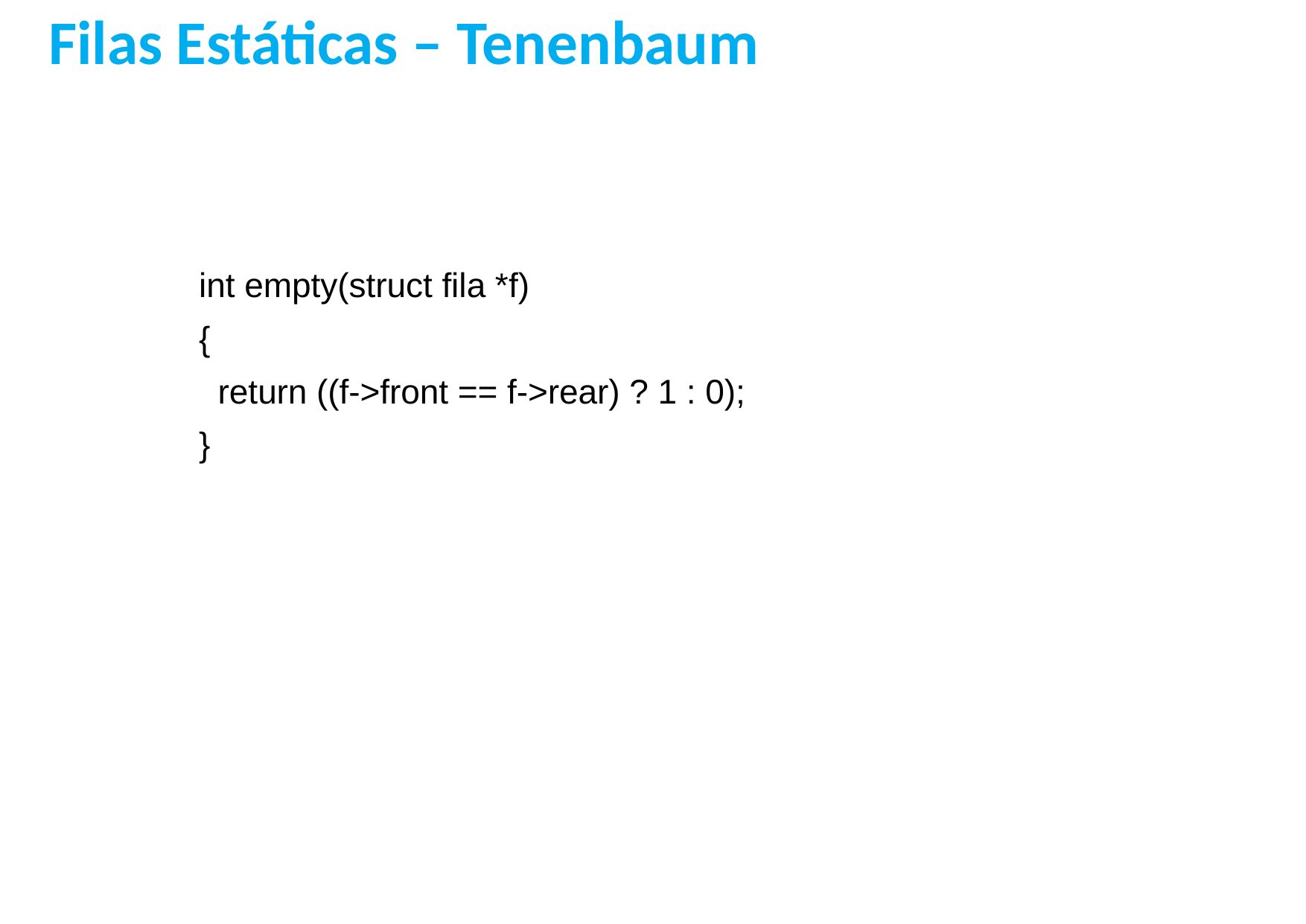

Filas Estáticas – Tenenbaum
int empty(struct fila *f)
{
  return ((f->front == f->rear) ? 1 : 0);
}